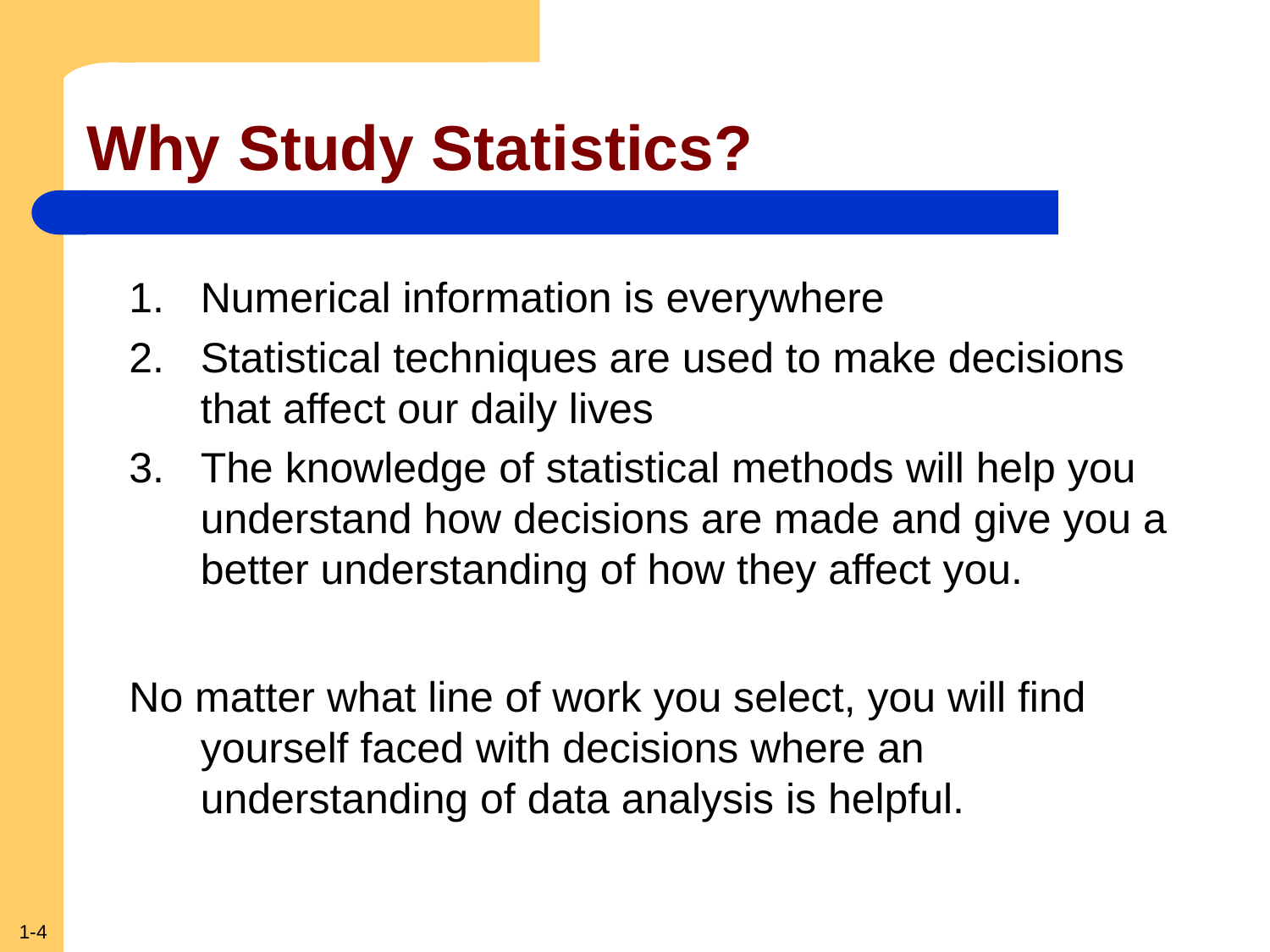

# Why Study Statistics?
Numerical information is everywhere
Statistical techniques are used to make decisions that affect our daily lives
The knowledge of statistical methods will help you understand how decisions are made and give you a better understanding of how they affect you.

No matter what line of work you select, you will find yourself faced with decisions where an understanding of data analysis is helpful.